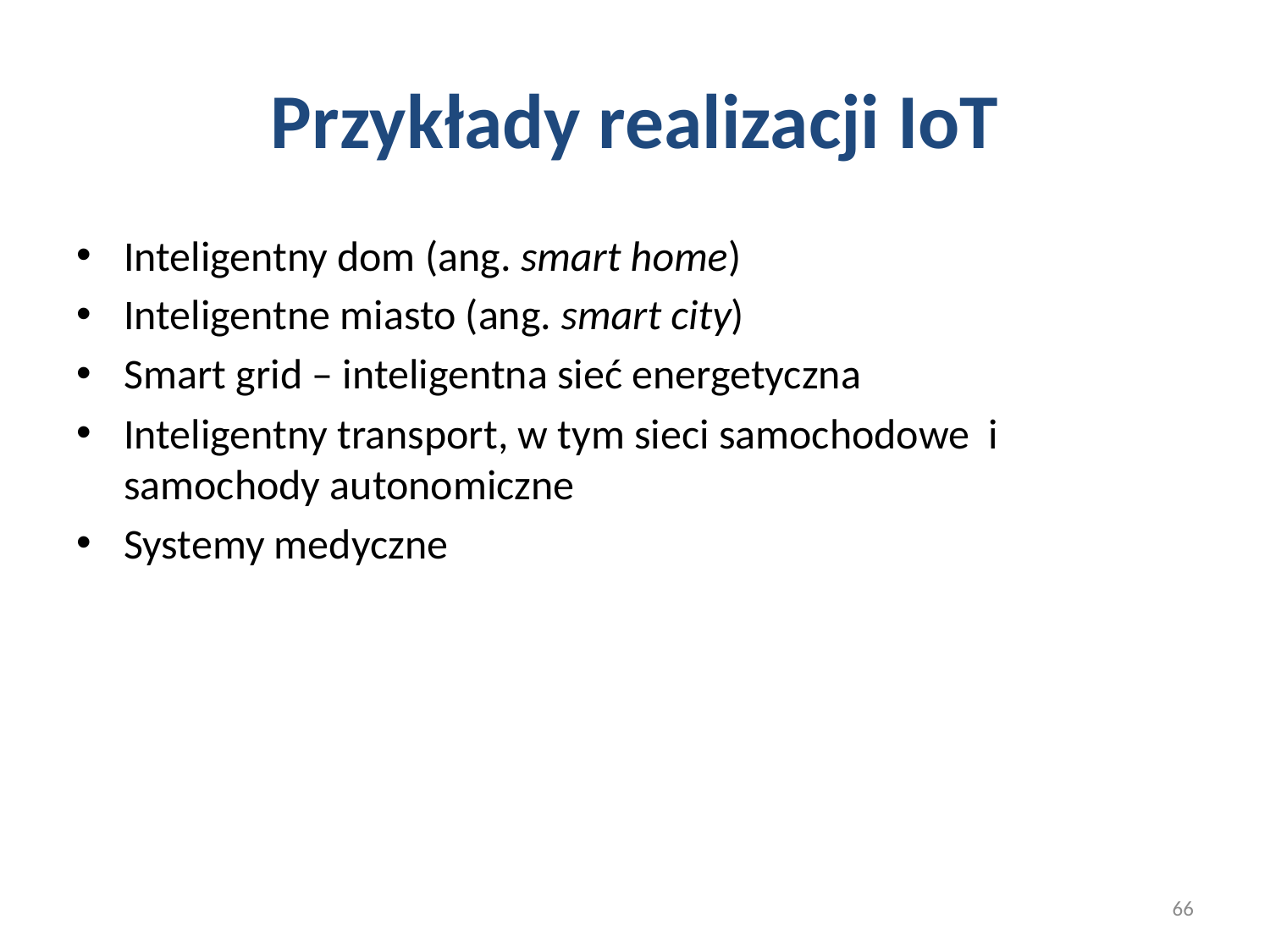

# Przykłady realizacji IoT
Inteligentny dom (ang. smart home)
Inteligentne miasto (ang. smart city)
Smart grid – inteligentna sieć energetyczna
Inteligentny transport, w tym sieci samochodowe  i samochody autonomiczne
Systemy medyczne
66